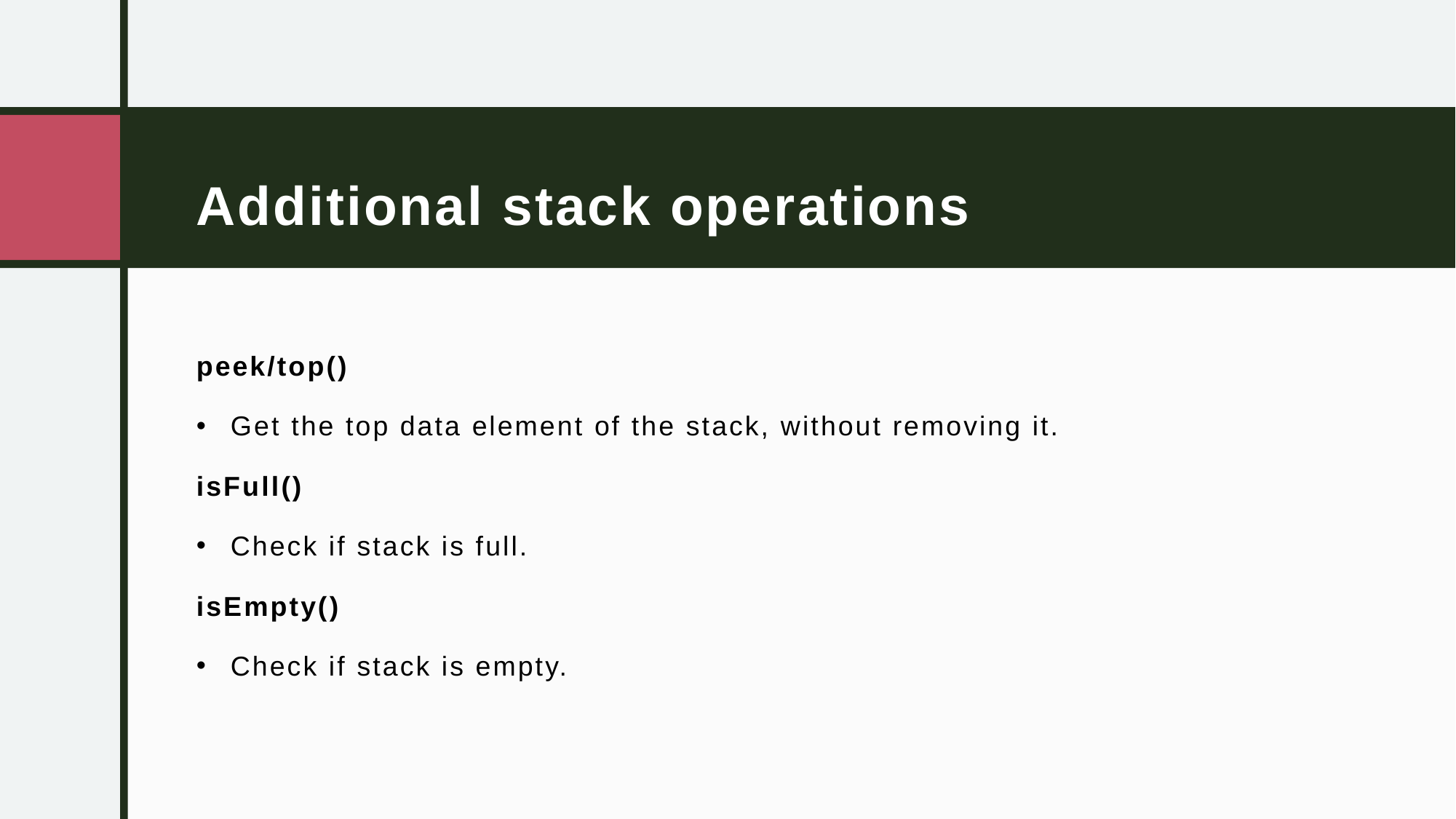

# Additional stack operations

peek/top()
Get the top data element of the stack, without removing it.
isFull()
Check if stack is full.
isEmpty()
Check if stack is empty.